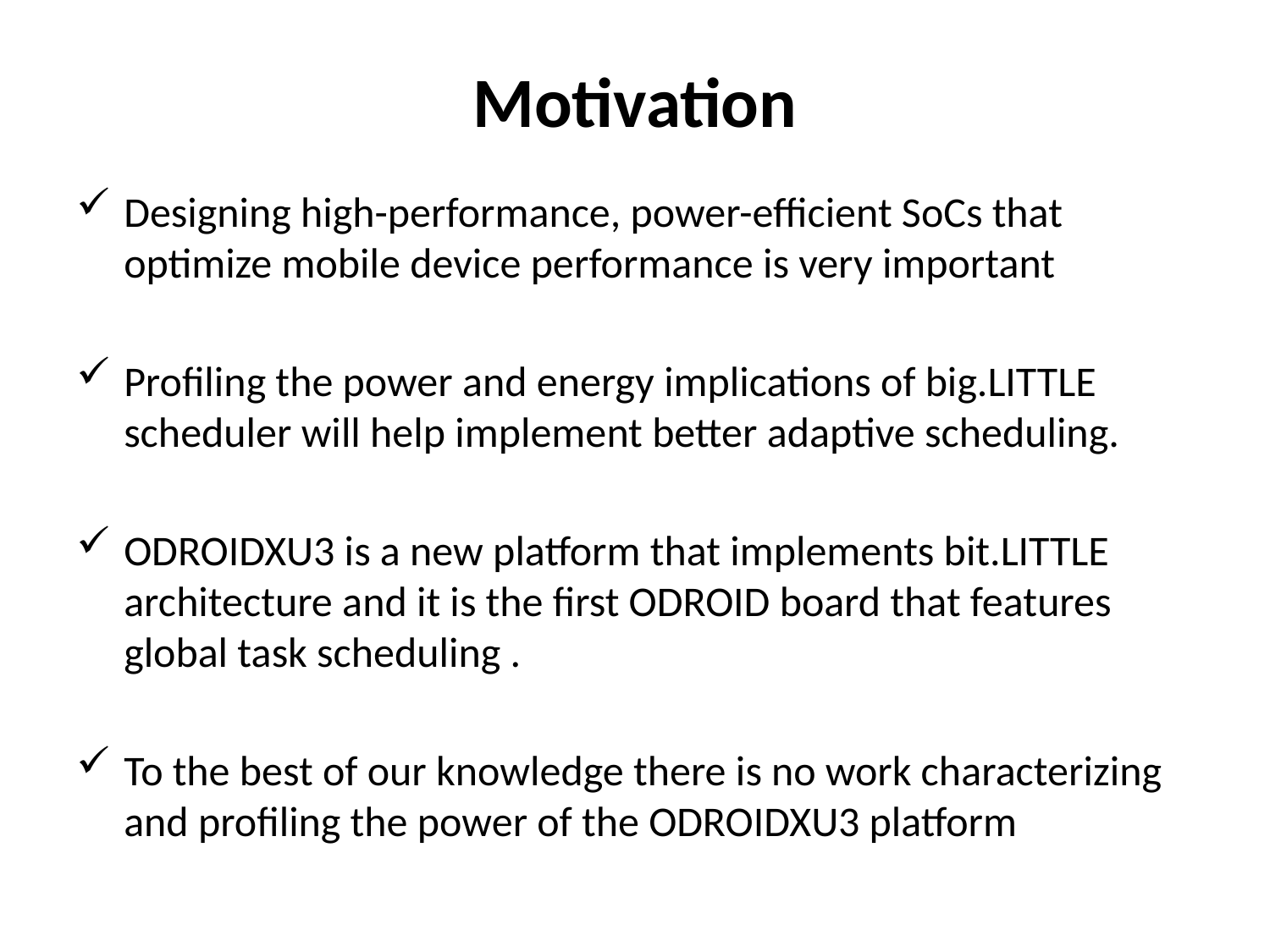

# Motivation
Designing high-performance, power-efficient SoCs that optimize mobile device performance is very important

Profiling the power and energy implications of big.LITTLE scheduler will help implement better adaptive scheduling.

ODROIDXU3 is a new platform that implements bit.LITTLE architecture and it is the first ODROID board that features  global task scheduling .

To the best of our knowledge there is no work characterizing and profiling the power of the ODROIDXU3 platform